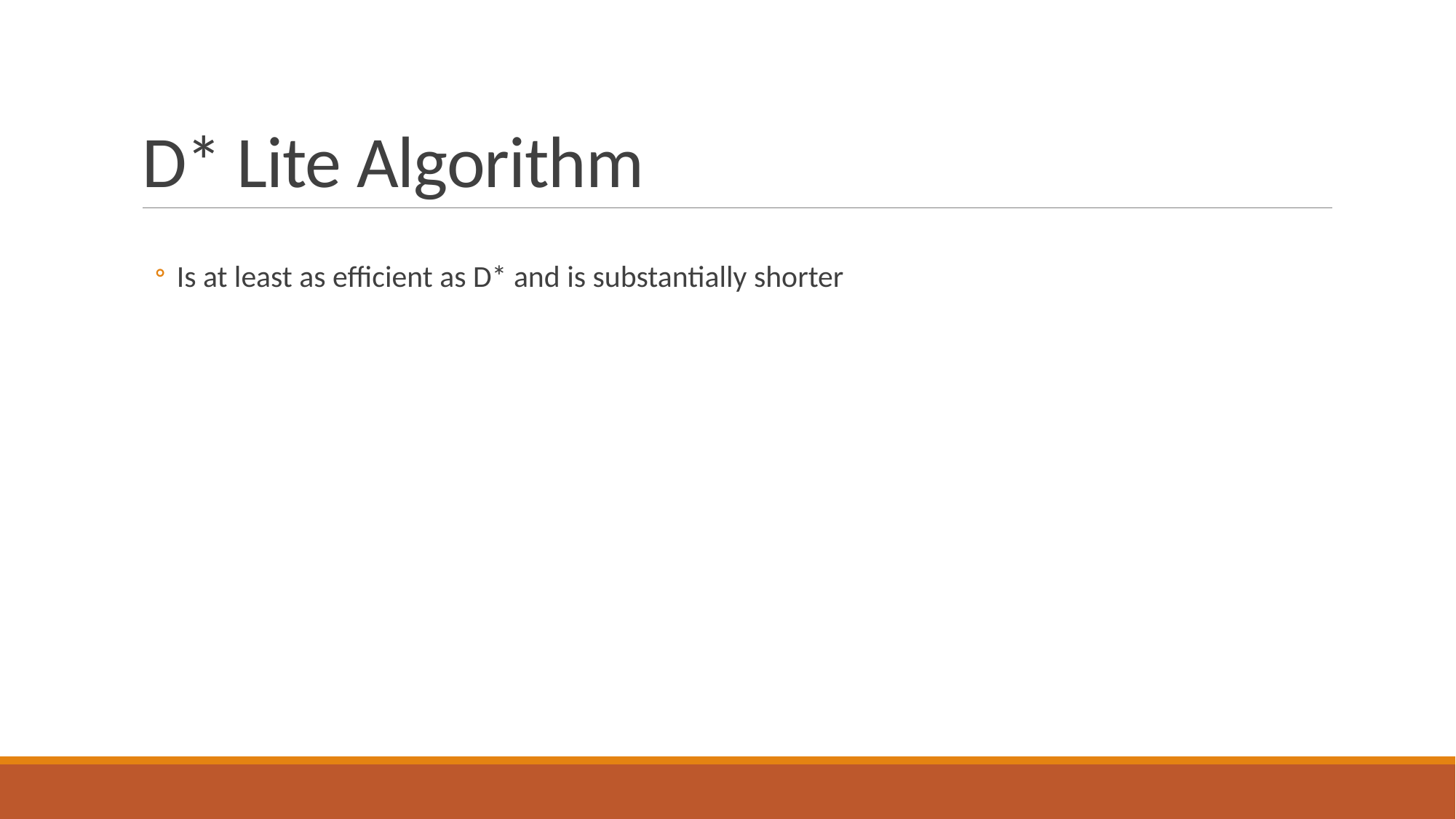

# D* Lite Algorithm
Is at least as efficient as D* and is substantially shorter